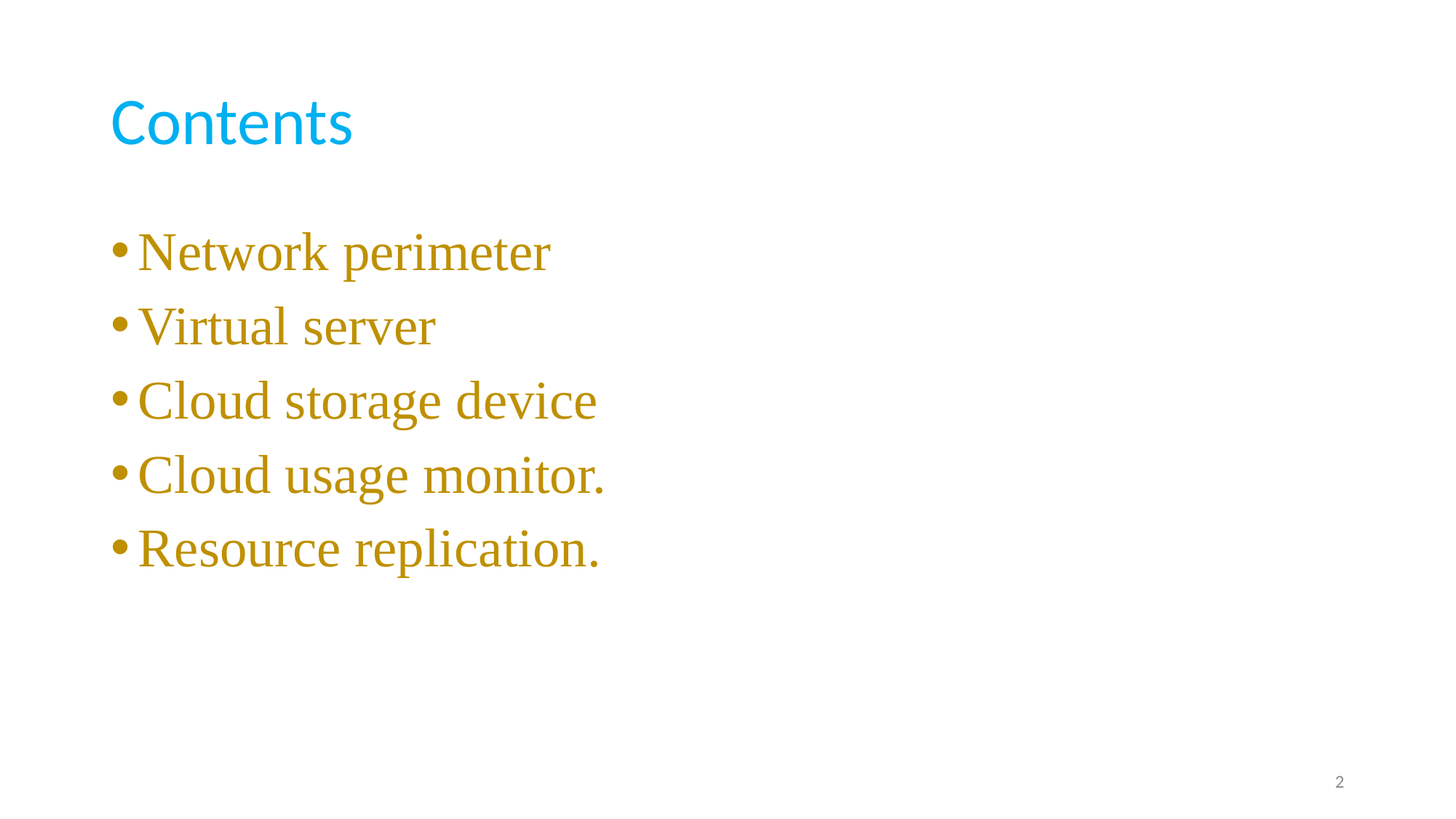

# Contents
Network perimeter
Virtual server
Cloud storage device
Cloud usage monitor.
Resource replication.
2